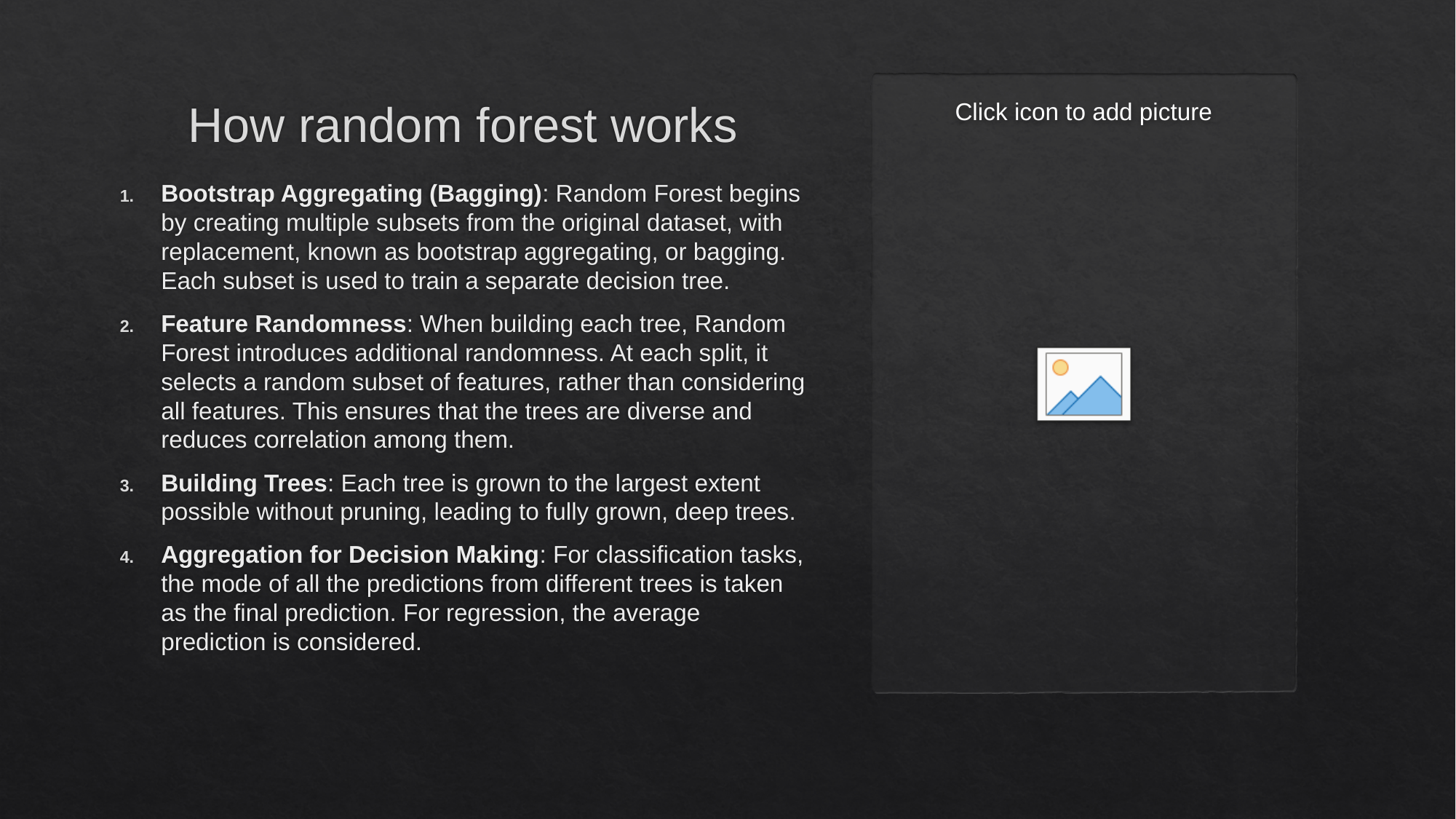

# How random forest works

Bootstrap Aggregating (Bagging): Random Forest begins by creating multiple subsets from the original dataset, with replacement, known as bootstrap aggregating, or bagging. Each subset is used to train a separate decision tree.
Feature Randomness: When building each tree, Random Forest introduces additional randomness. At each split, it selects a random subset of features, rather than considering all features. This ensures that the trees are diverse and reduces correlation among them.
Building Trees: Each tree is grown to the largest extent possible without pruning, leading to fully grown, deep trees.
Aggregation for Decision Making: For classification tasks, the mode of all the predictions from different trees is taken as the final prediction. For regression, the average prediction is considered.